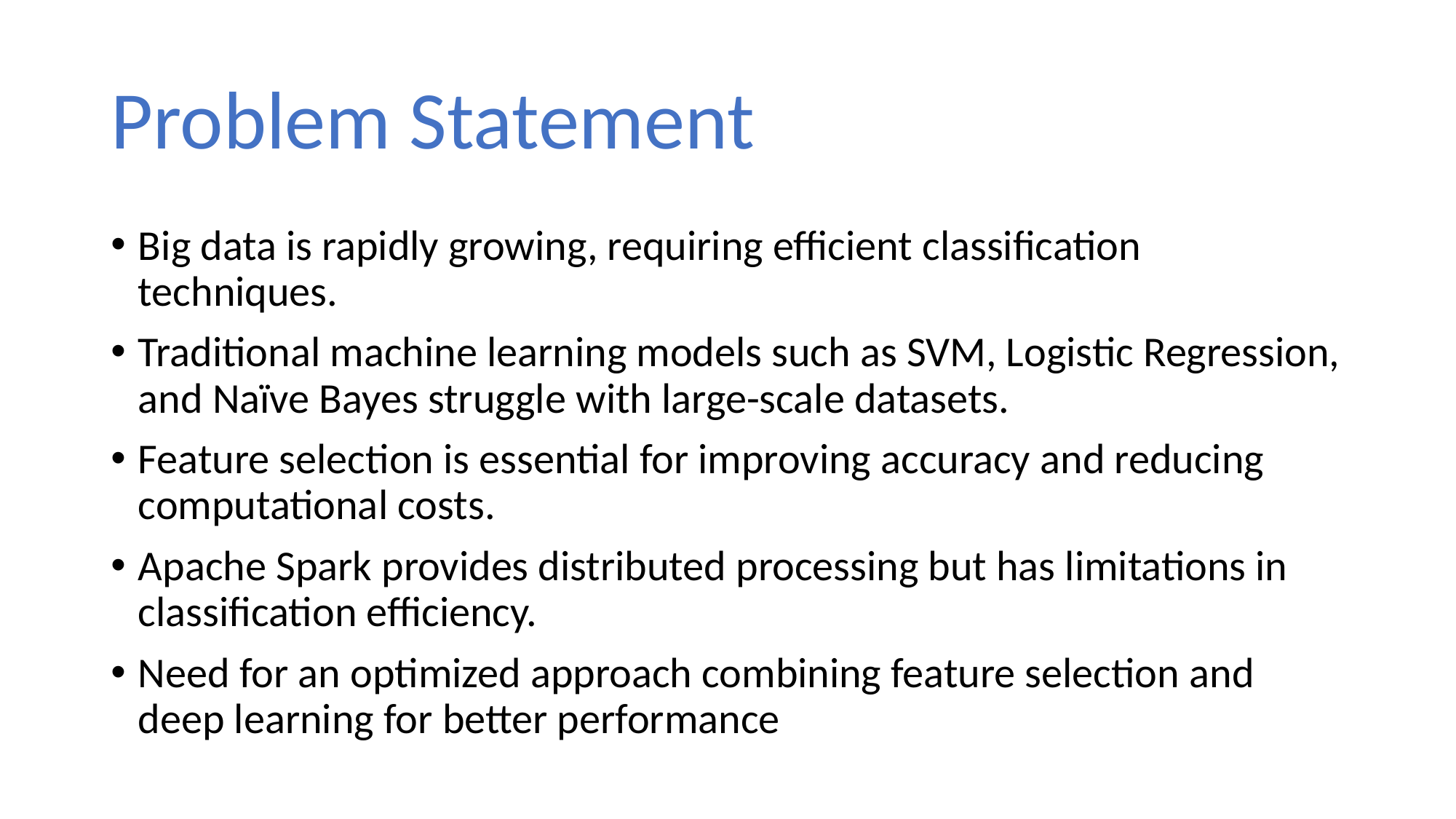

# Problem Statement
Big data is rapidly growing, requiring efficient classification techniques.
Traditional machine learning models such as SVM, Logistic Regression, and Naïve Bayes struggle with large-scale datasets.
Feature selection is essential for improving accuracy and reducing computational costs.
Apache Spark provides distributed processing but has limitations in classification efficiency.
Need for an optimized approach combining feature selection and deep learning for better performance